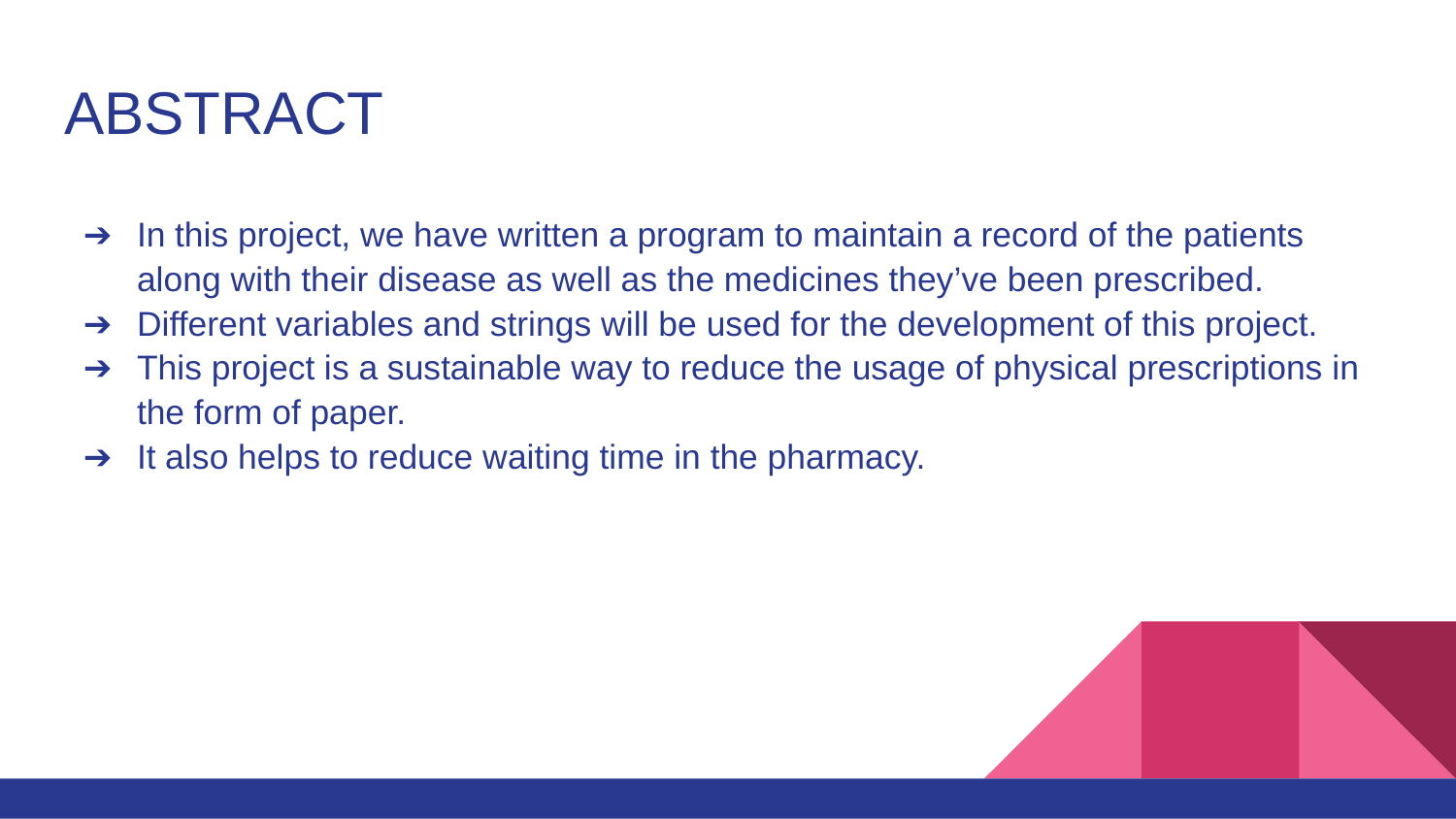

# ABSTRACT
In this project, we have written a program to maintain a record of the patients along with their disease as well as the medicines they’ve been prescribed.
Different variables and strings will be used for the development of this project.
This project is a sustainable way to reduce the usage of physical prescriptions in the form of paper.
It also helps to reduce waiting time in the pharmacy.